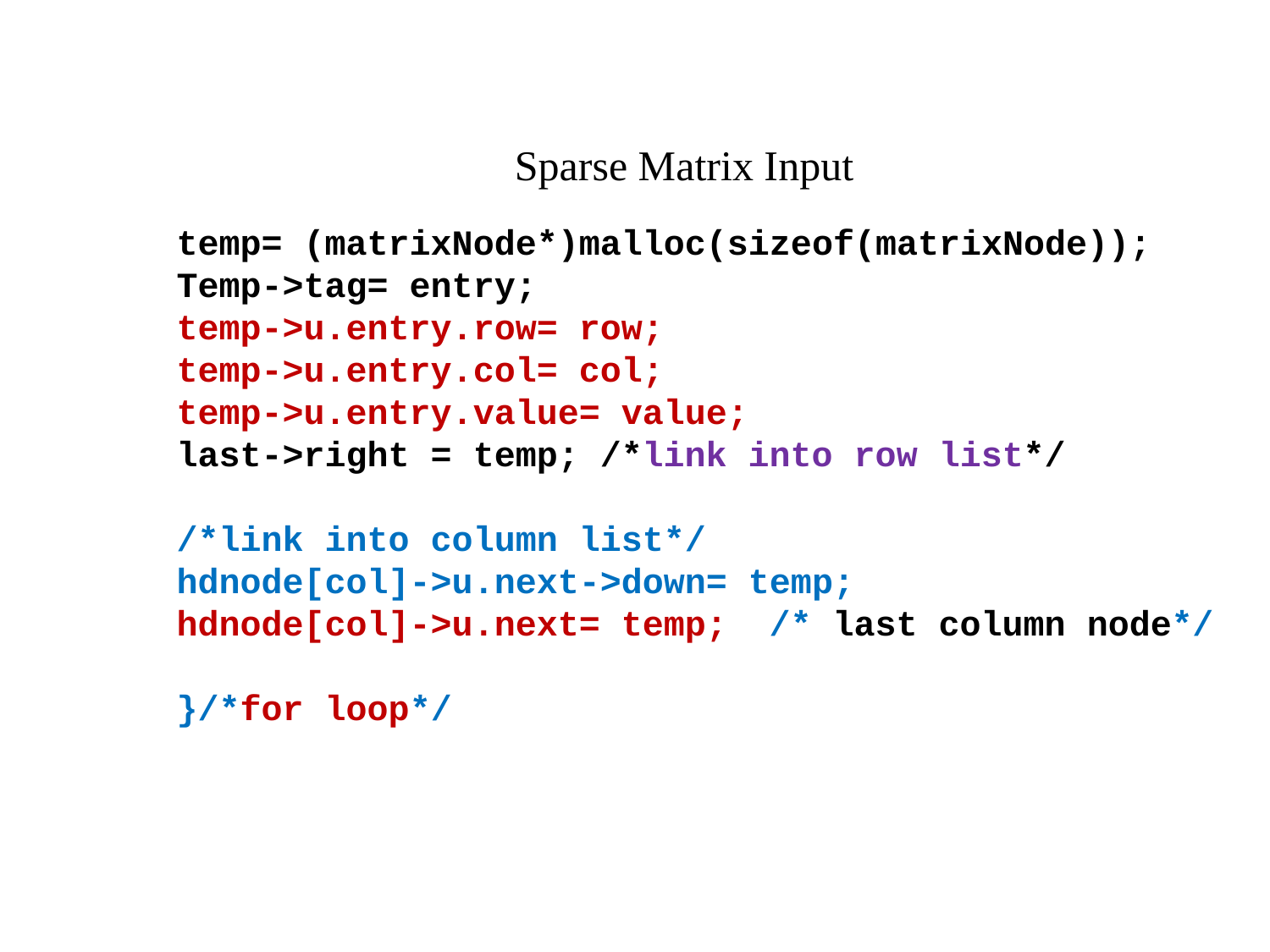

Sparse Matrix Input

   temp= (matrixNode*)malloc(sizeof(matrixNode));
Temp->tag= entry;
temp->u.entry.row= row;
temp->u.entry.col= col;
temp->u.entry.value= value;
last->right = temp; /*link into row list*/

/*link into column list*/
hdnode[col]->u.next->down= temp;
hdnode[col]->u.next= temp;  /* last column node*/

}/*for loop*/